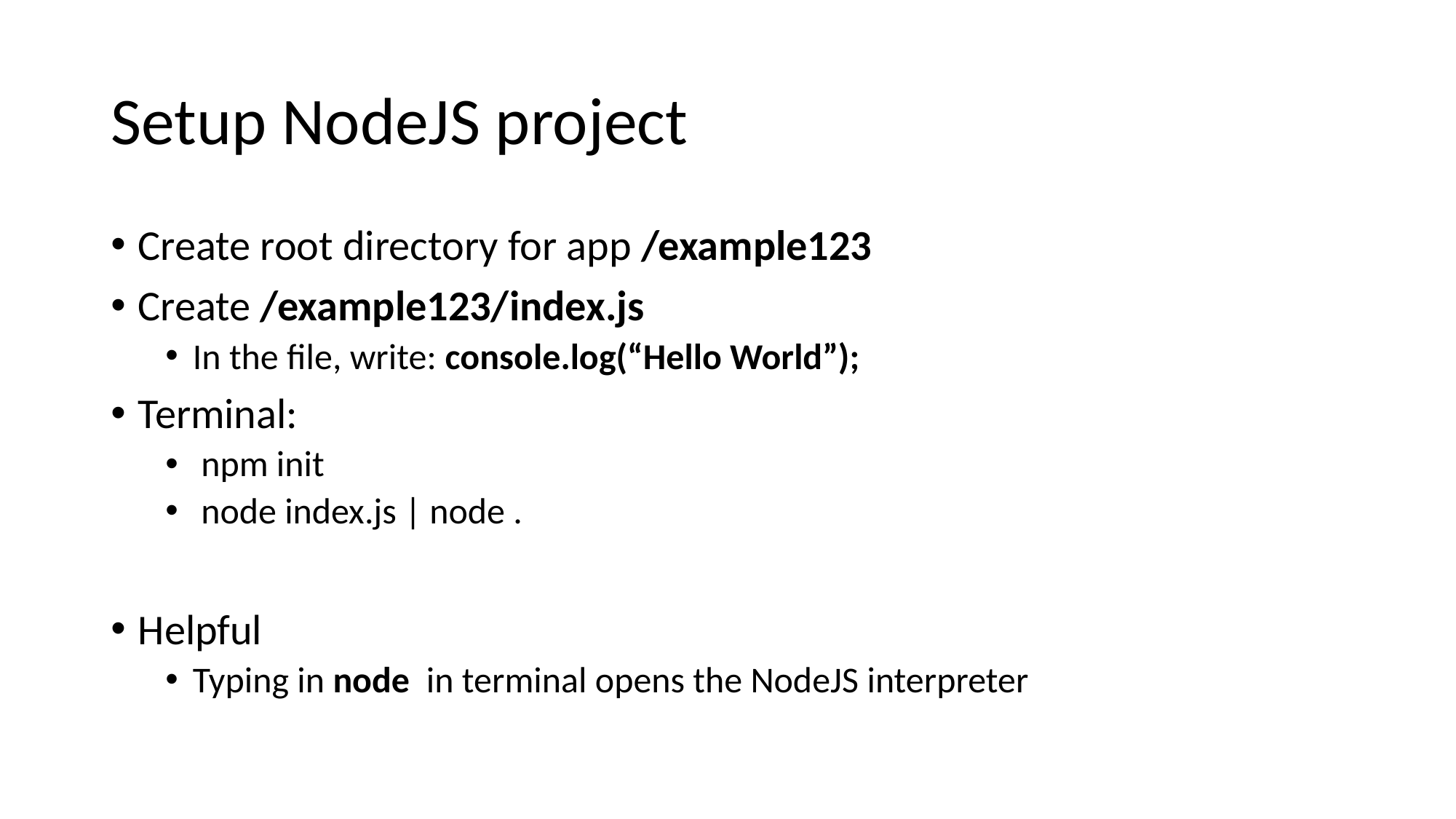

# Setup NodeJS project
Create root directory for app /example123
Create /example123/index.js
In the file, write: console.log(“Hello World”);
Terminal:
 npm init
 node index.js | node .

Helpful
Typing in node  in terminal opens the NodeJS interpreter